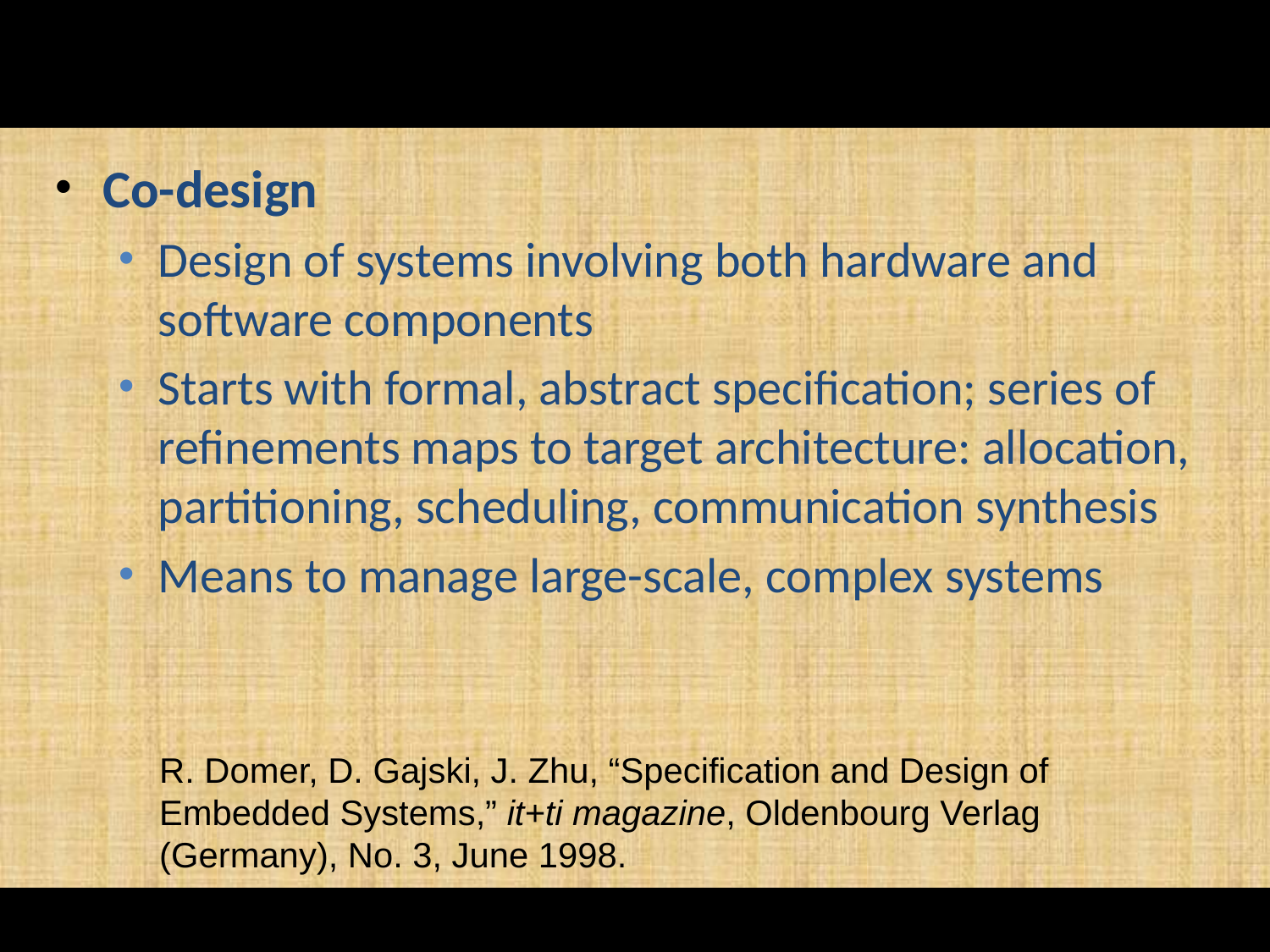

Co-design
Design of systems involving both hardware and software components
Starts with formal, abstract specification; series of refinements maps to target architecture: allocation, partitioning, scheduling, communication synthesis
Means to manage large-scale, complex systems
R. Domer, D. Gajski, J. Zhu, “Specification and Design of Embedded Systems,” it+ti magazine, Oldenbourg Verlag (Germany), No. 3, June 1998.